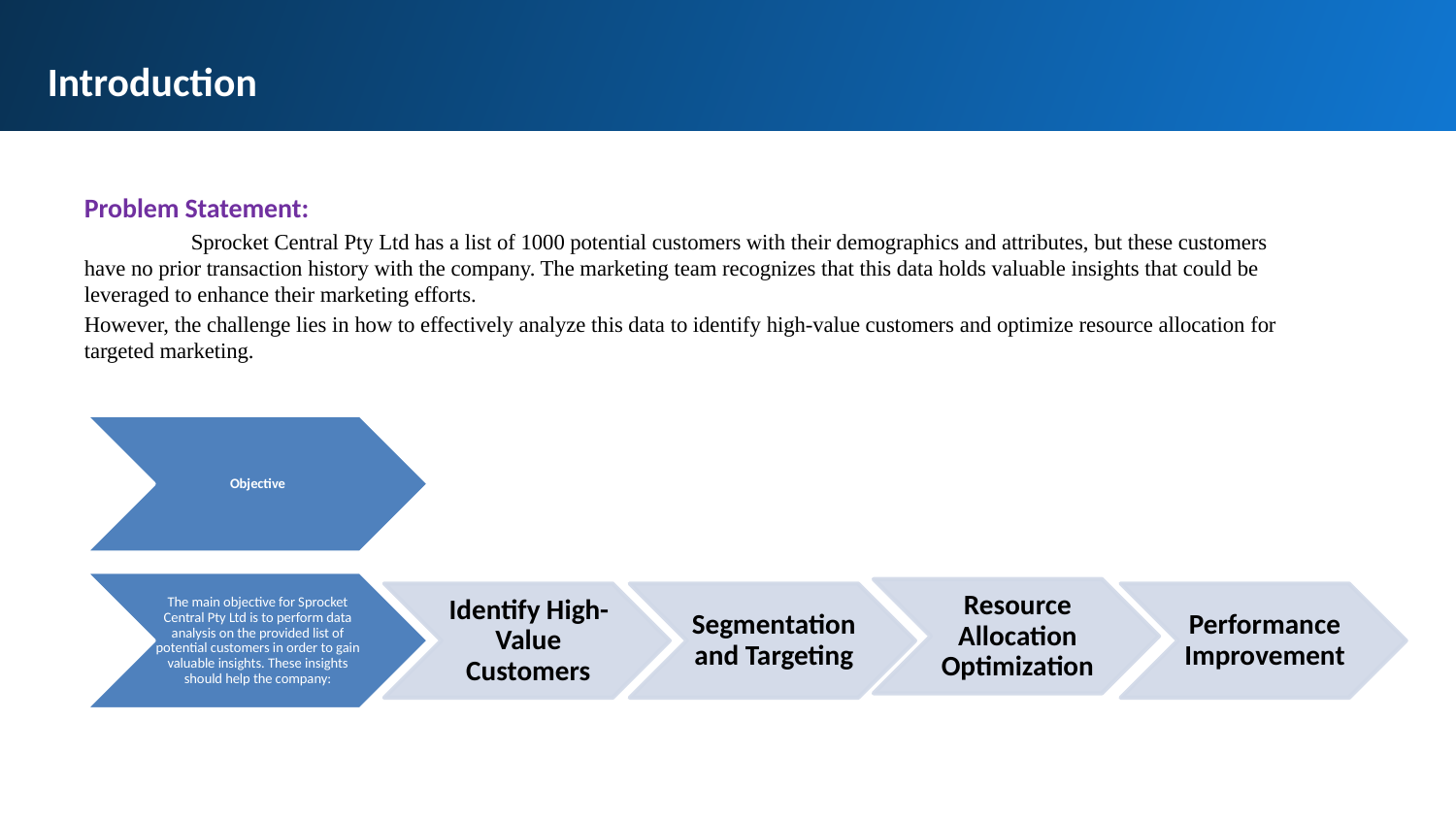

Introduction
Problem Statement:
                      Sprocket Central Pty Ltd has a list of 1000 potential customers with their demographics and attributes, but these customers have no prior transaction history with the company. The marketing team recognizes that this data holds valuable insights that could be leveraged to enhance their marketing efforts.
However, the challenge lies in how to effectively analyze this data to identify high-value customers and optimize resource allocation for targeted marketing.
Objective
The main objective for Sprocket Central Pty Ltd is to perform data analysis on the provided list of potential customers in order to gain valuable insights. These insights should help the company:
Identify High-Value Customers
Segmentation and Targeting
Resource Allocation Optimization
Performance Improvement